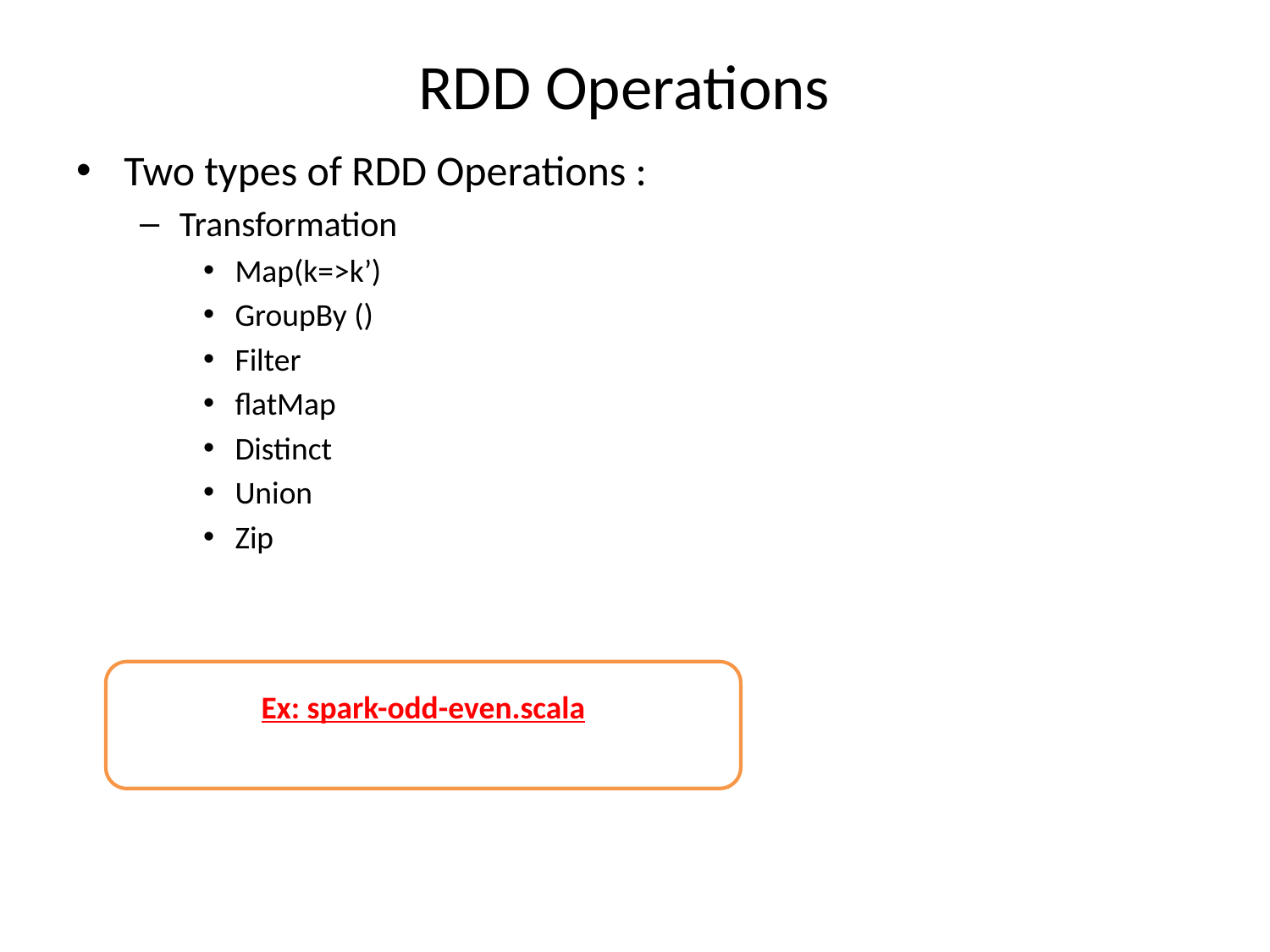

# RDD Operations
Two types of RDD Operations :
Transformation
Map(k=>k’)
GroupBy ()
Filter
flatMap
Distinct
Union
Zip

Ex: spark-odd-even.scala